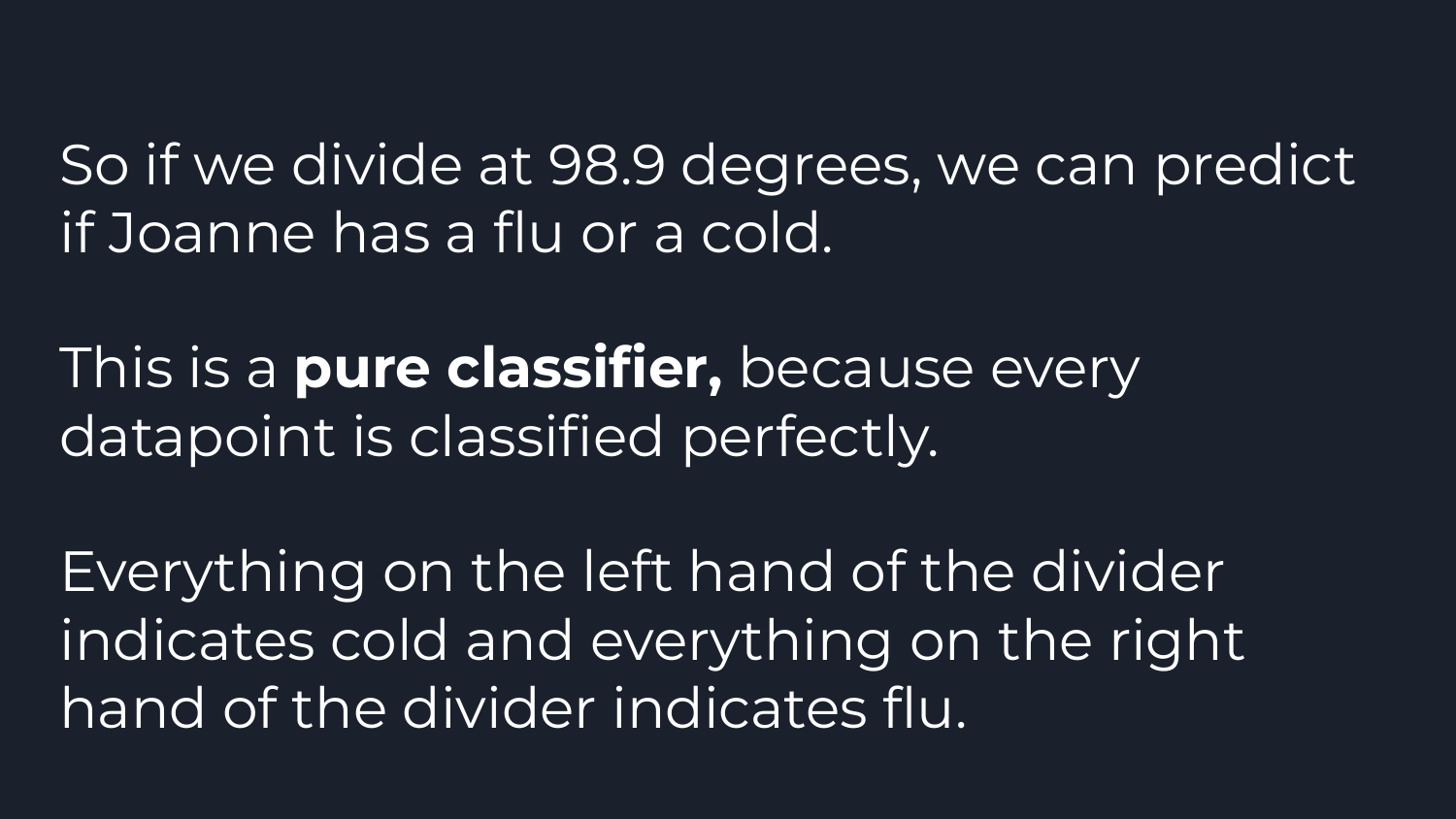

So if we divide at 98.9 degrees, we can predict if Joanne has a flu or a cold.

This is a pure classifier, because every datapoint is classified perfectly.

Everything on the left hand of the divider indicates cold and everything on the right hand of the divider indicates flu.

Selling your idea